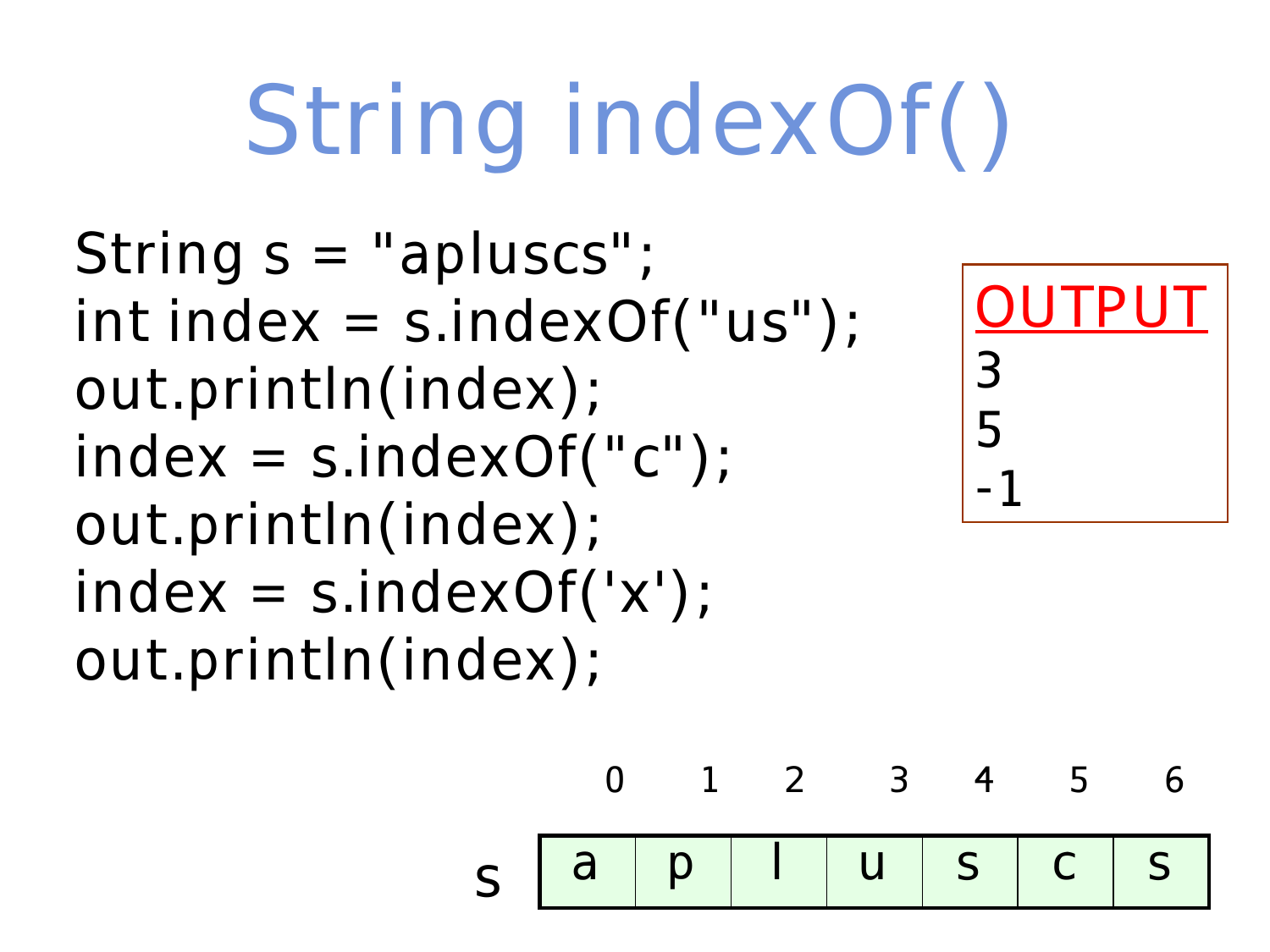

String indexOf()
String s = "apluscs";
int index = s.indexOf("us");
out.println(index);
index = s.indexOf("c");
out.println(index);
index = s.indexOf('x');
out.println(index);
OUTPUT
3
5
-1
 0       1      2        3      4       5	      6
  s
| a | p | l | u | s | c | s |
| --- | --- | --- | --- | --- | --- | --- |